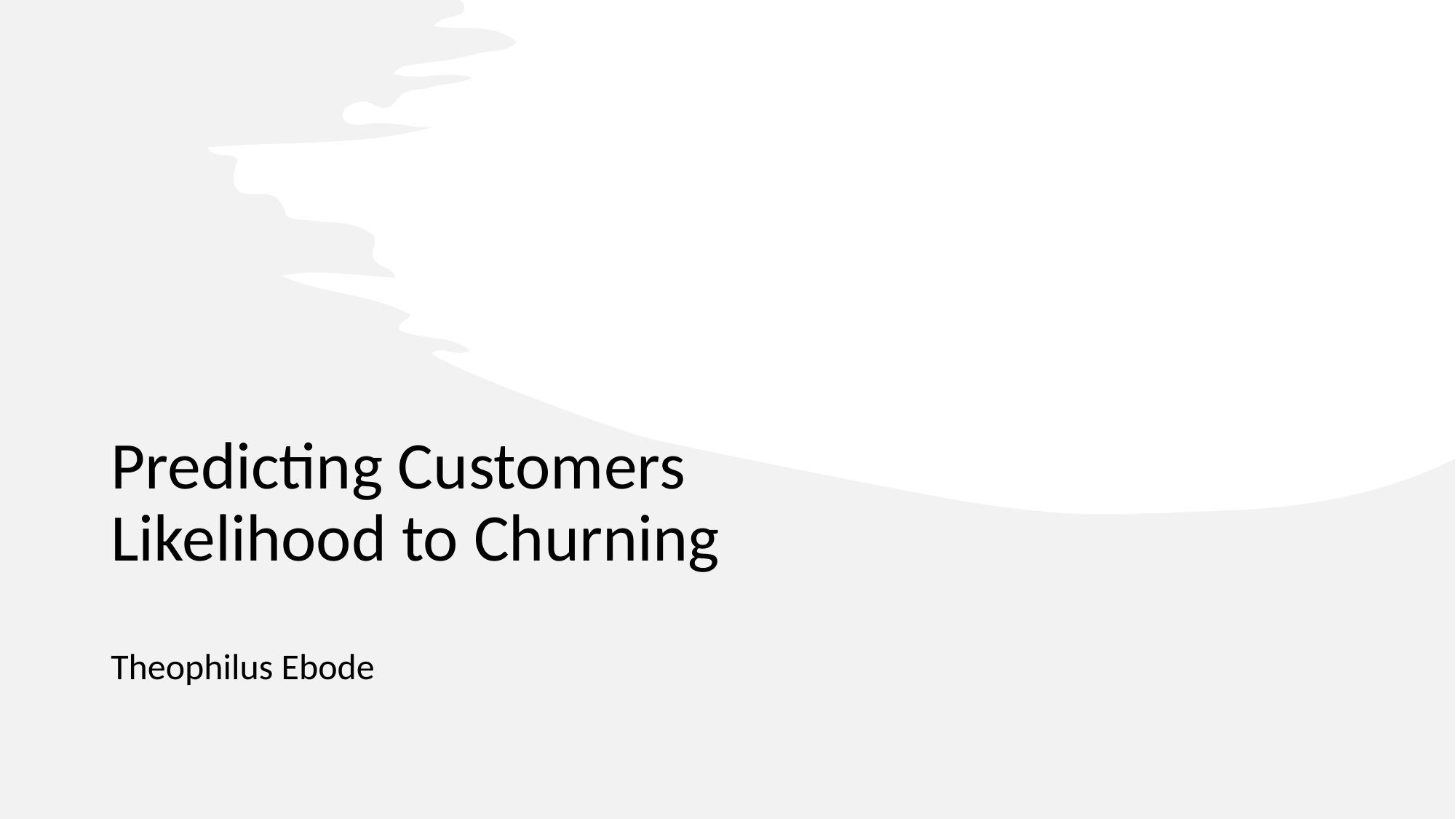

# Predicting Customers Likelihood to Churning

Theophilus Ebode